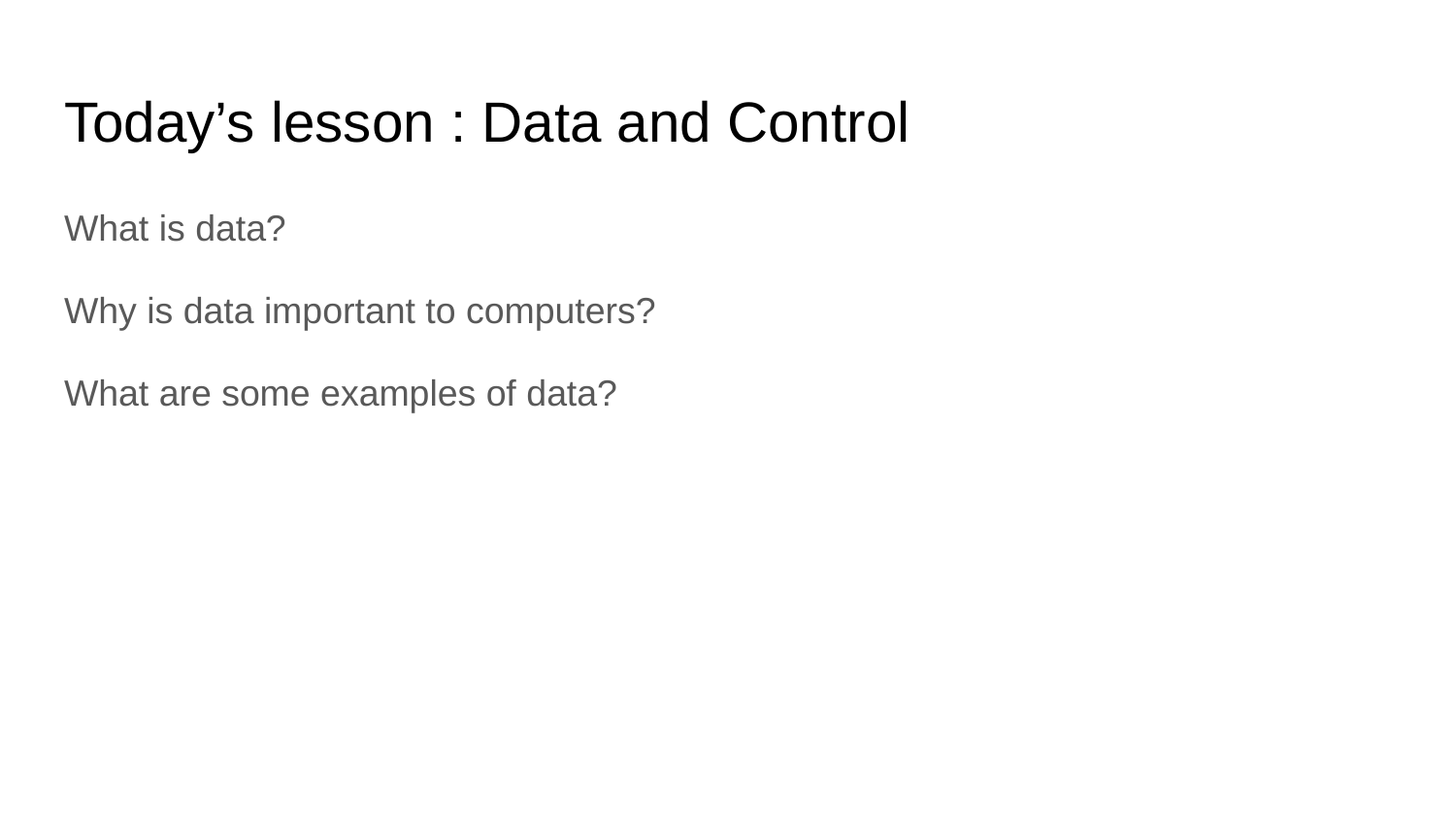

# Today’s lesson : Data and Control
What is data?
Why is data important to computers?
What are some examples of data?